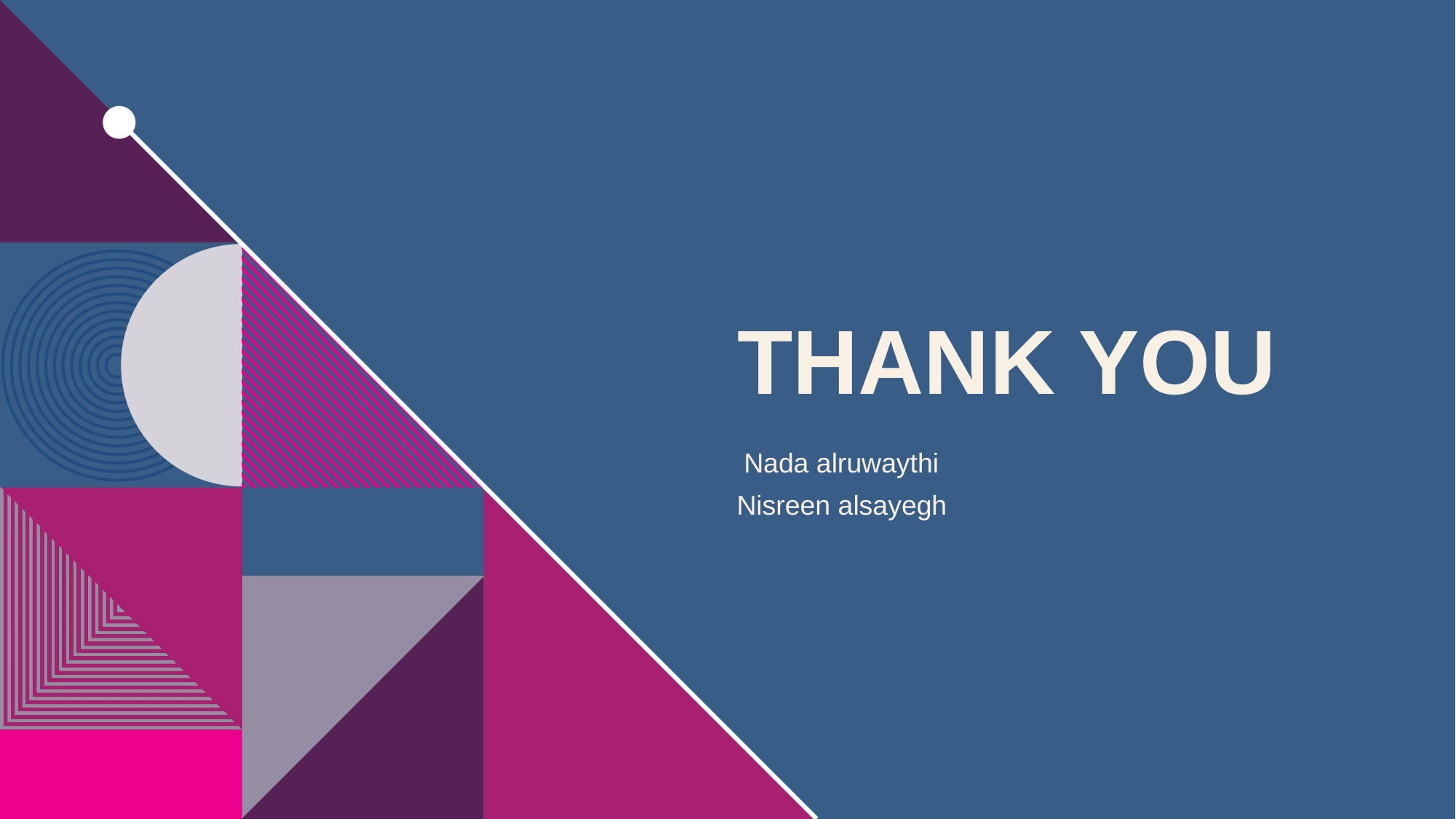

# THANK YOU
Nada alruwaythi
Nisreen alsayegh